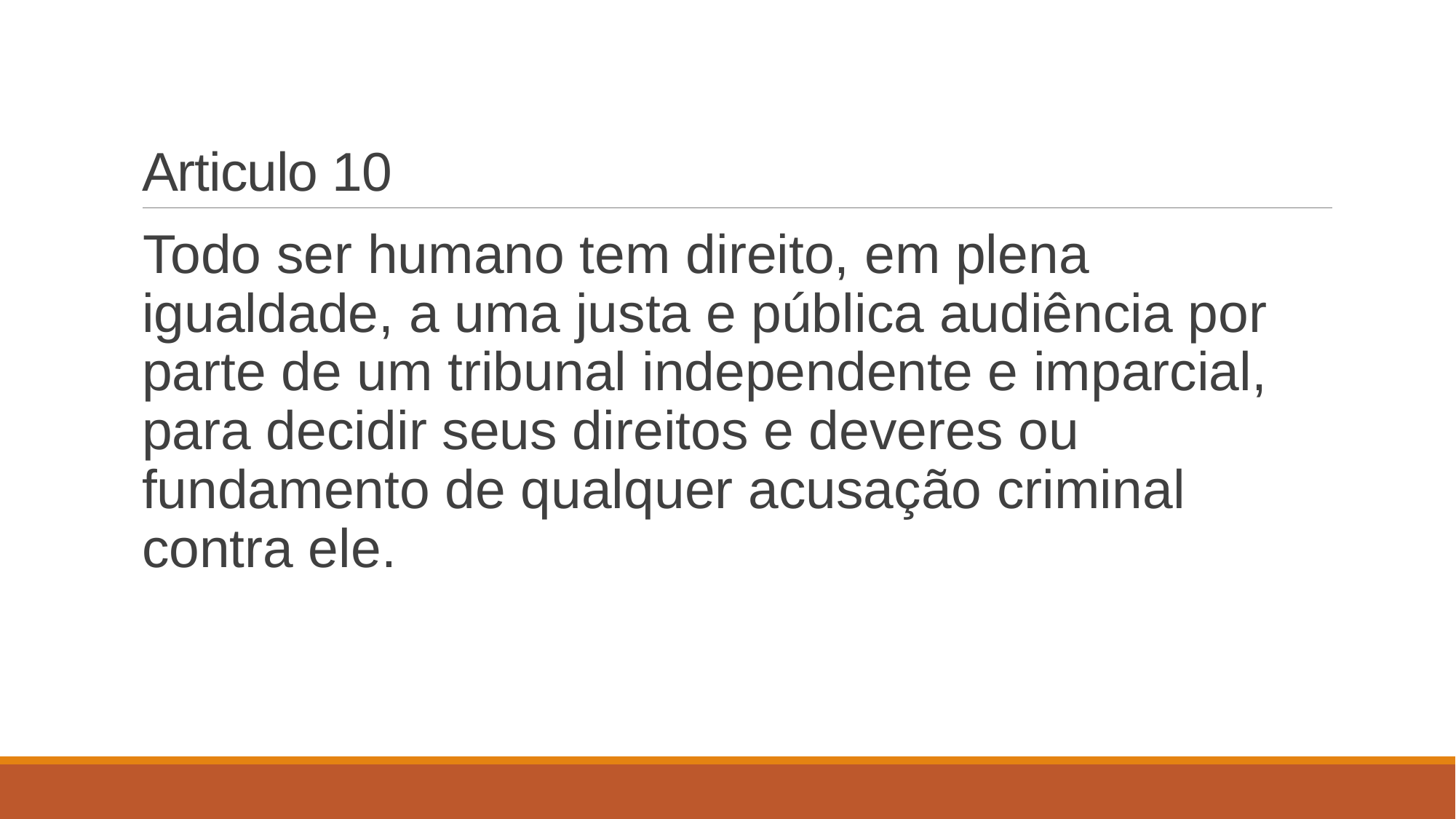

# Articulo 10
Todo ser humano tem direito, em plena igualdade, a uma justa e pública audiência por parte de um tribunal independente e imparcial, para decidir seus direitos e deveres ou fundamento de qualquer acusação criminal contra ele.